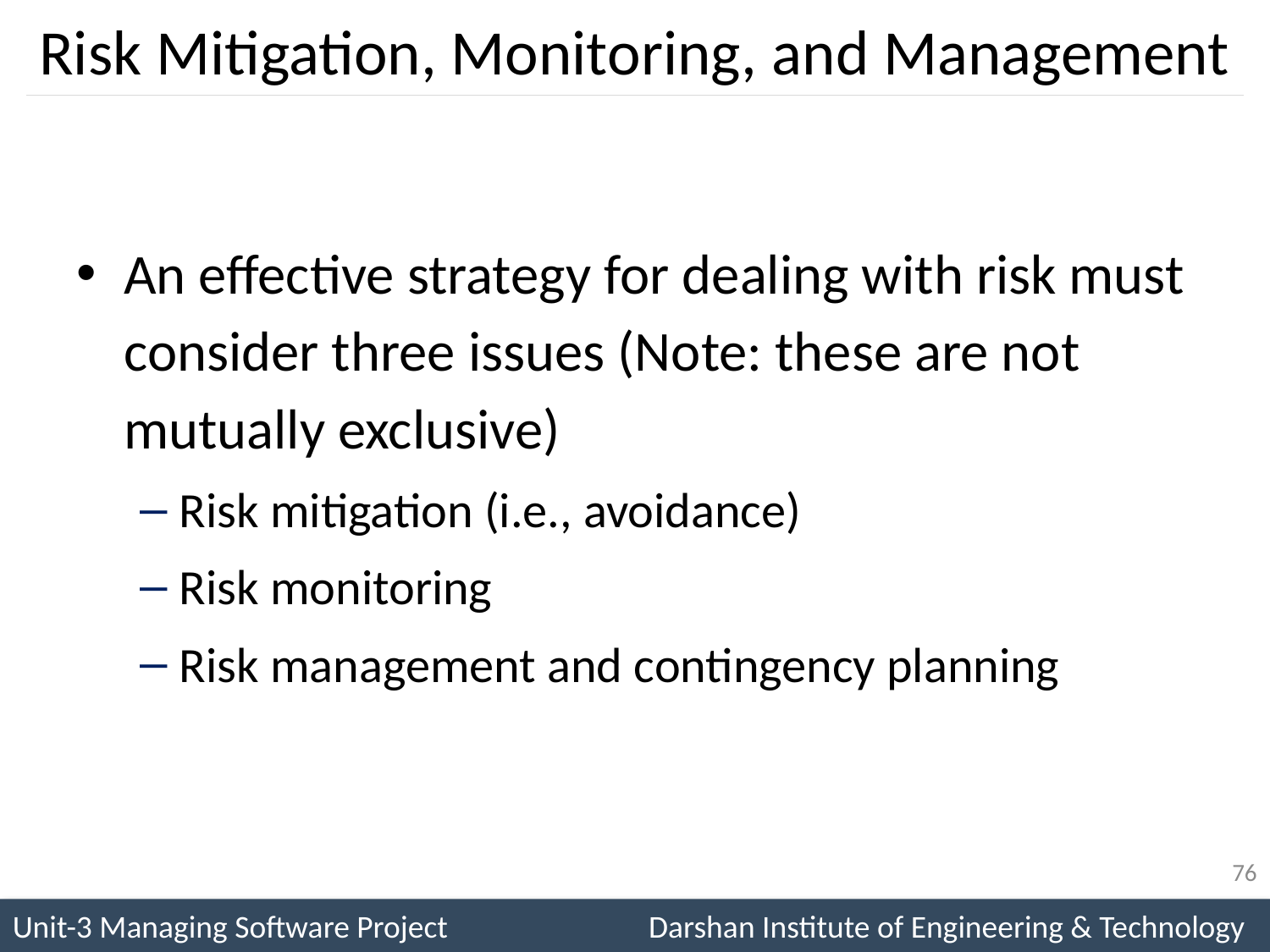

# Risk Mitigation, Monitoring, and Management
An effective strategy for dealing with risk must consider three issues (Note: these are not mutually exclusive)
Risk mitigation (i.e., avoidance)
Risk monitoring
Risk management and contingency planning
76